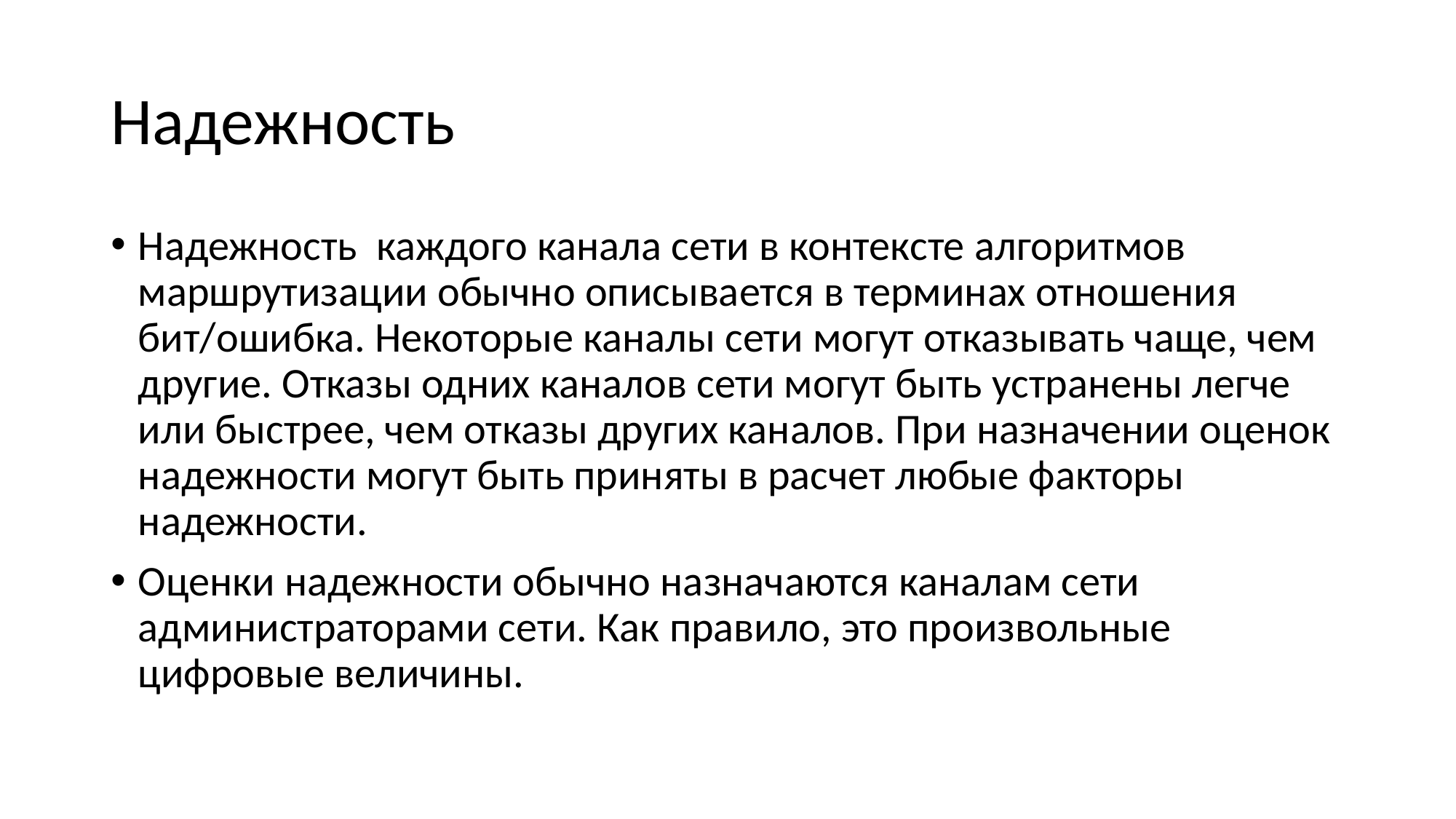

# Надежность
Надежность  каждого канала сети в контексте алгоритмов маршрутизации обычно описывается в терминах отношения бит/ошибка. Некоторые каналы сети могут отказывать чаще, чем другие. Отказы одних каналов сети могут быть устранены легче или быстрее, чем отказы других каналов. При назначении оценок надежности могут быть приняты в расчет любые факторы надежности.
Оценки надежности обычно назначаются каналам сети администраторами сети. Как правило, это произвольные цифровые величины.